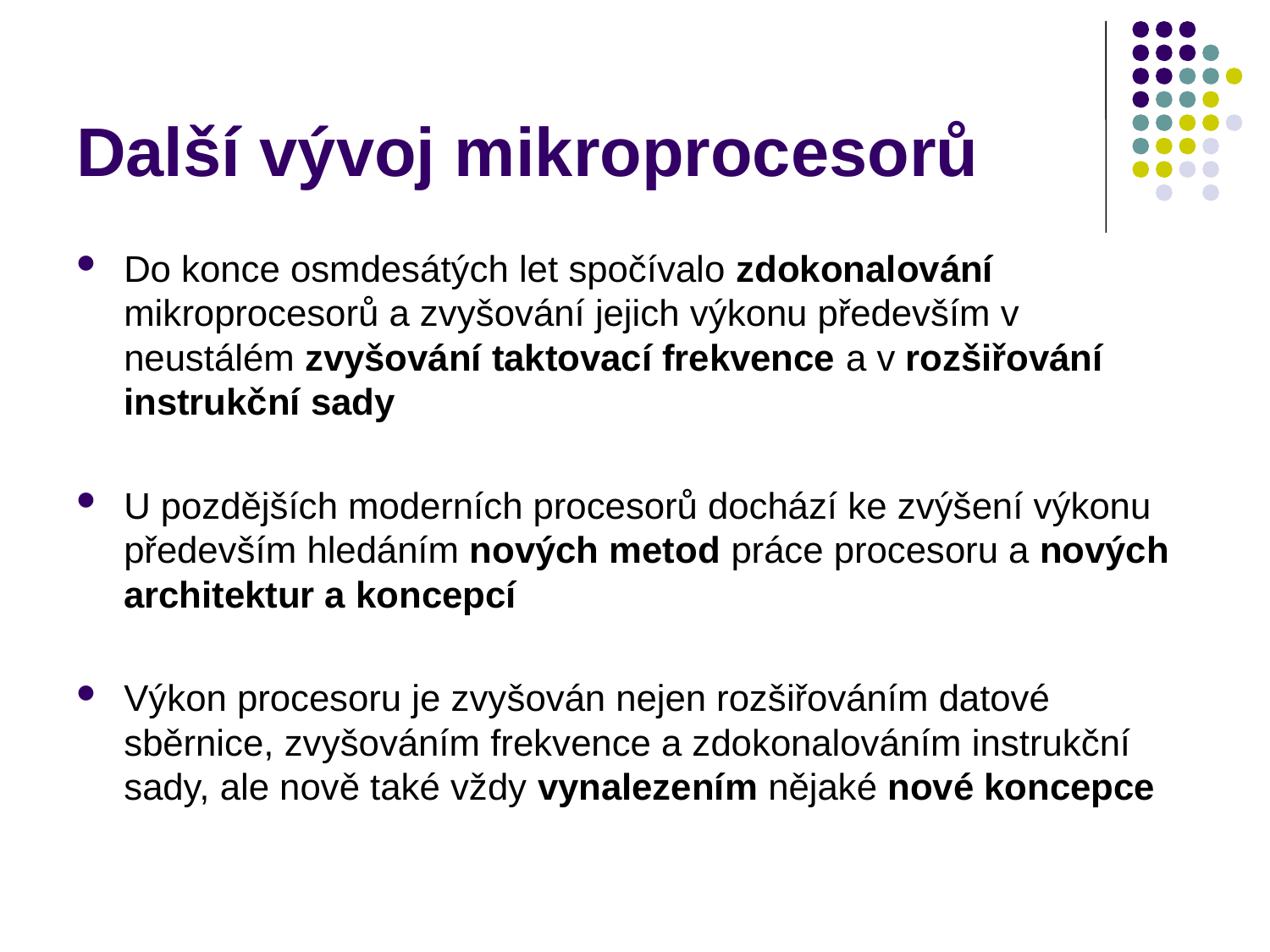

# Další vývoj mikroprocesorů
Do konce osmdesátých let spočívalo zdokonalování mikroprocesorů a zvyšování jejich výkonu především v neustálém zvyšování taktovací frekvence a v rozšiřování instrukční sady

U pozdějších moderních procesorů dochází ke zvýšení výkonu především hledáním nových metod práce procesoru a nových architektur a koncepcí

Výkon procesoru je zvyšován nejen rozšiřováním datové sběrnice, zvyšováním frekvence a zdokonalováním instrukční sady, ale nově také vždy vynalezením nějaké nové koncepce